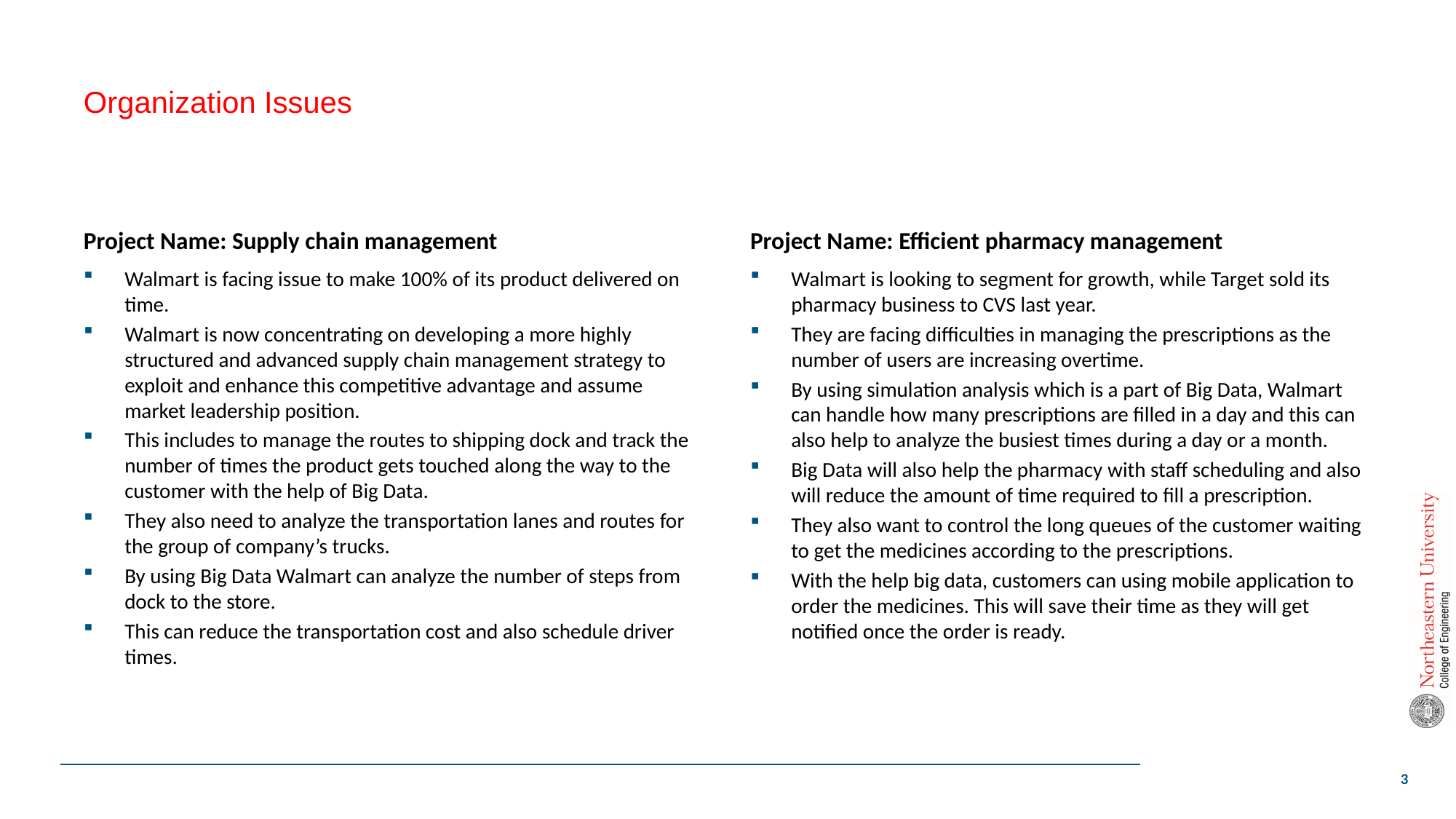

# Organization Issues
Project Name: Supply chain management
Project Name: Efficient pharmacy management
Walmart is facing issue to make 100% of its product delivered on time.
Walmart is now concentrating on developing a more highly structured and advanced supply chain management strategy to exploit and enhance this competitive advantage and assume market leadership position.
This includes to manage the routes to shipping dock and track the number of times the product gets touched along the way to the customer with the help of Big Data.
They also need to analyze the transportation lanes and routes for the group of company’s trucks.
By using Big Data Walmart can analyze the number of steps from dock to the store.
This can reduce the transportation cost and also schedule driver times.

Walmart is looking to segment for growth, while Target sold its pharmacy business to CVS last year.
They are facing difficulties in managing the prescriptions as the number of users are increasing overtime.
By using simulation analysis which is a part of Big Data, Walmart can handle how many prescriptions are filled in a day and this can also help to analyze the busiest times during a day or a month.
Big Data will also help the pharmacy with staff scheduling and also will reduce the amount of time required to fill a prescription.
They also want to control the long queues of the customer waiting to get the medicines according to the prescriptions.
With the help big data, customers can using mobile application to order the medicines. This will save their time as they will get notified once the order is ready.